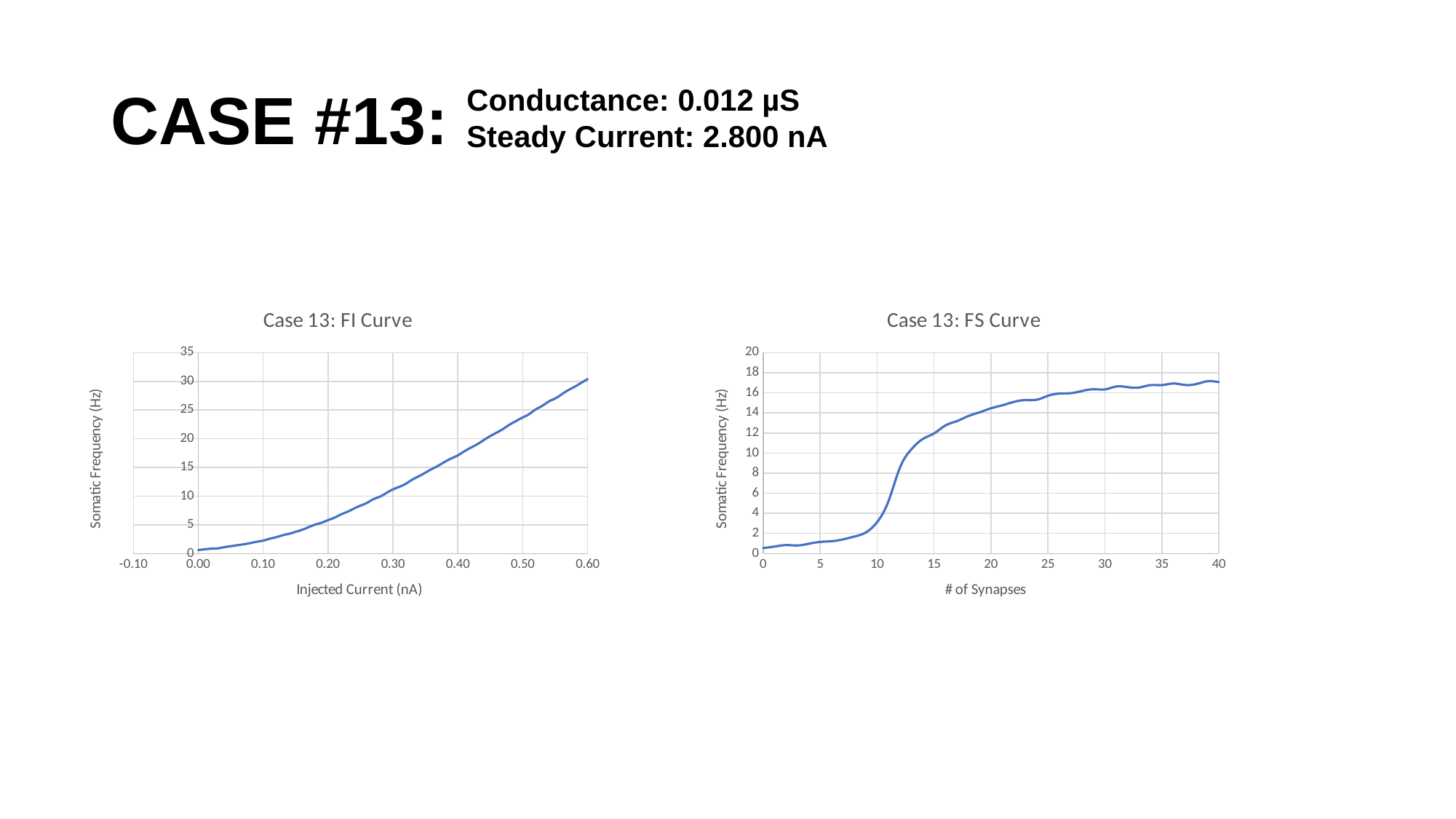

# CASE #13:
Conductance: 0.012 µS
Steady Current: 2.800 nA

### Chart: Case 13: FI Curve

| Category |  |
|---|---|

### Chart: Case 13: FS Curve

| Category |  |
|---|---|